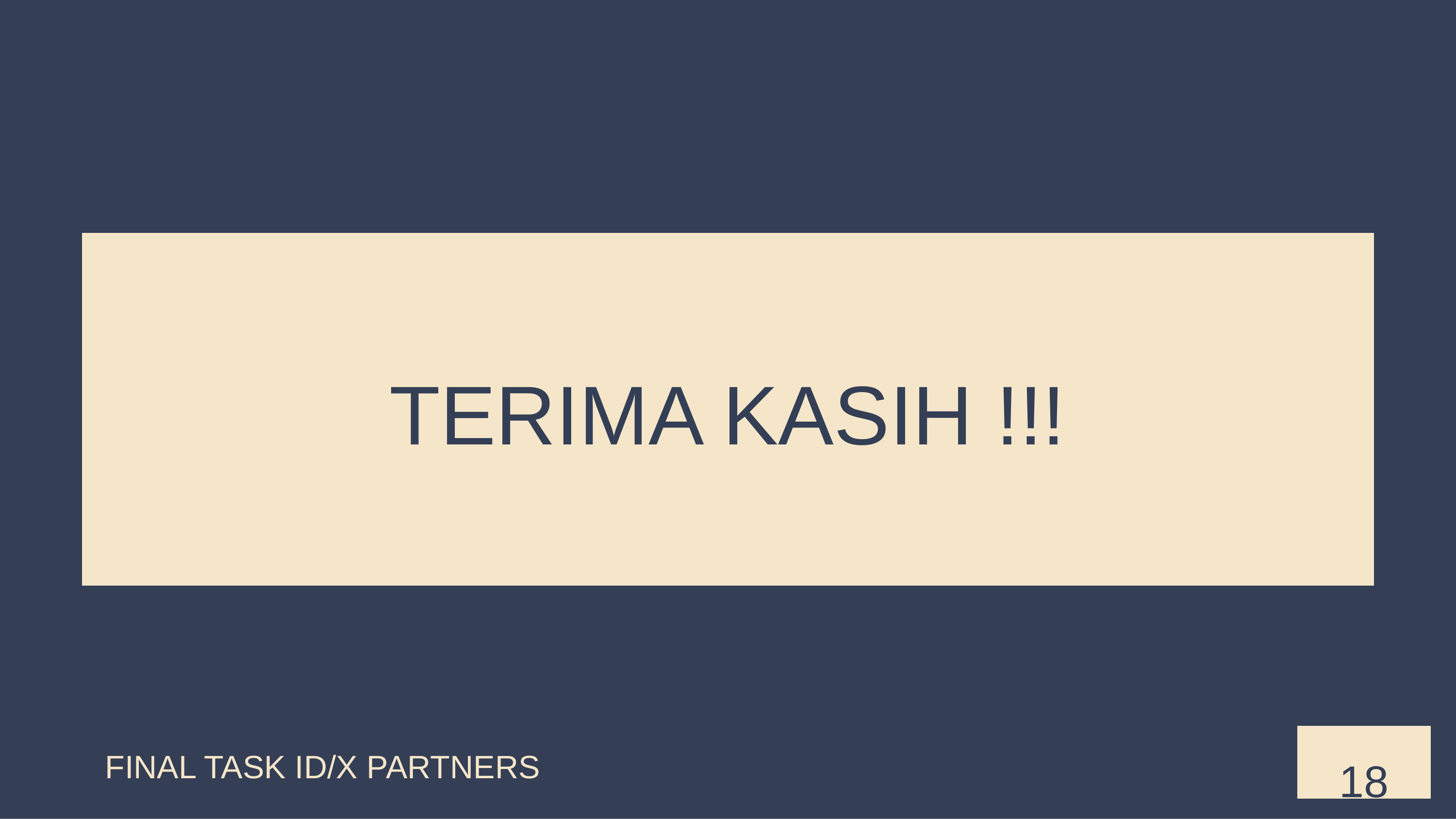

TERIMA KASIH !!!
18

FINAL TASK ID/X PARTNERS